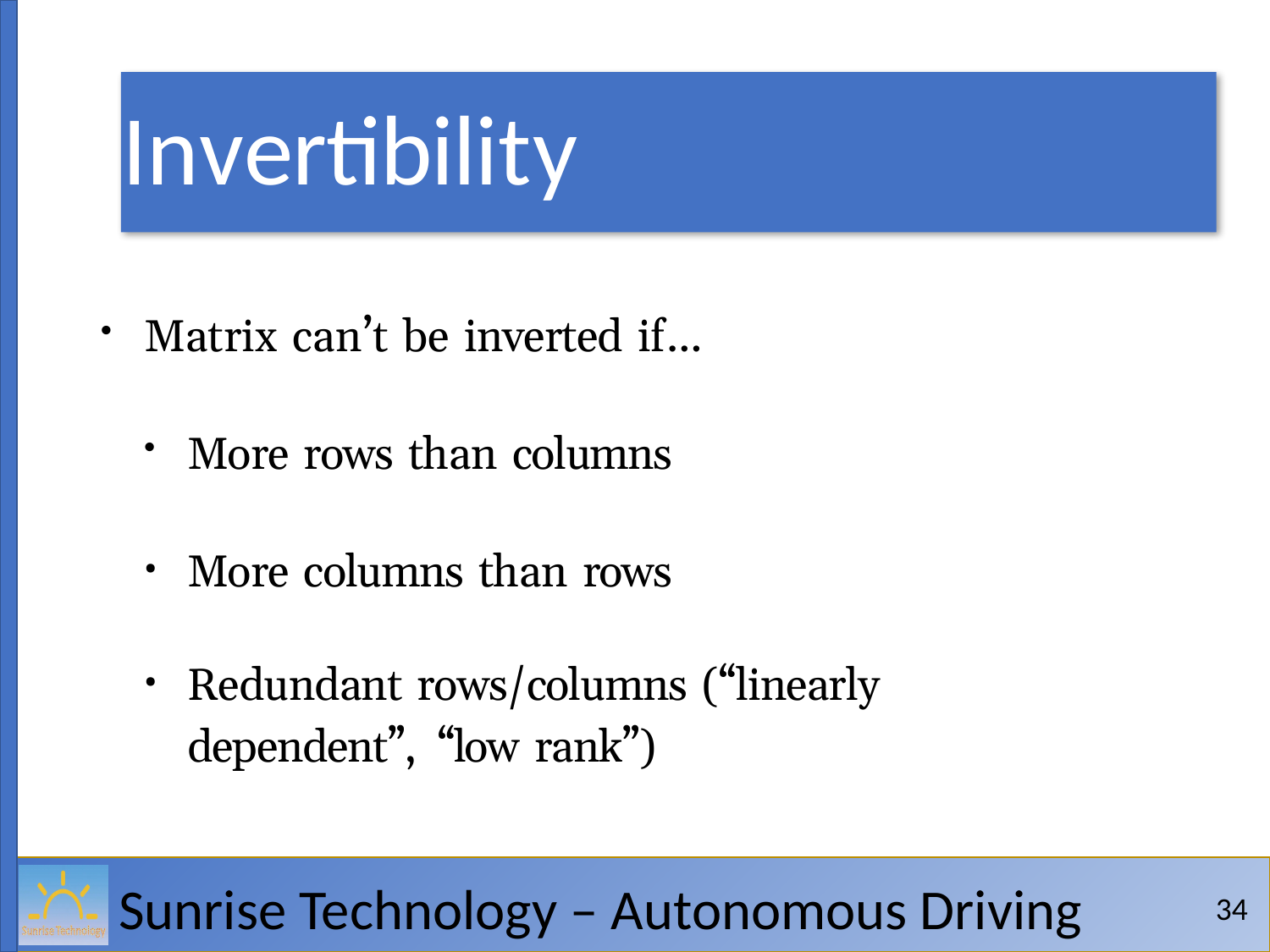

# Invertibility
Matrix can’t be inverted if…

More rows than columns

More columns than rows
Redundant rows/columns (“linearly dependent”,  “low rank”)
(Goodfellow 2016)